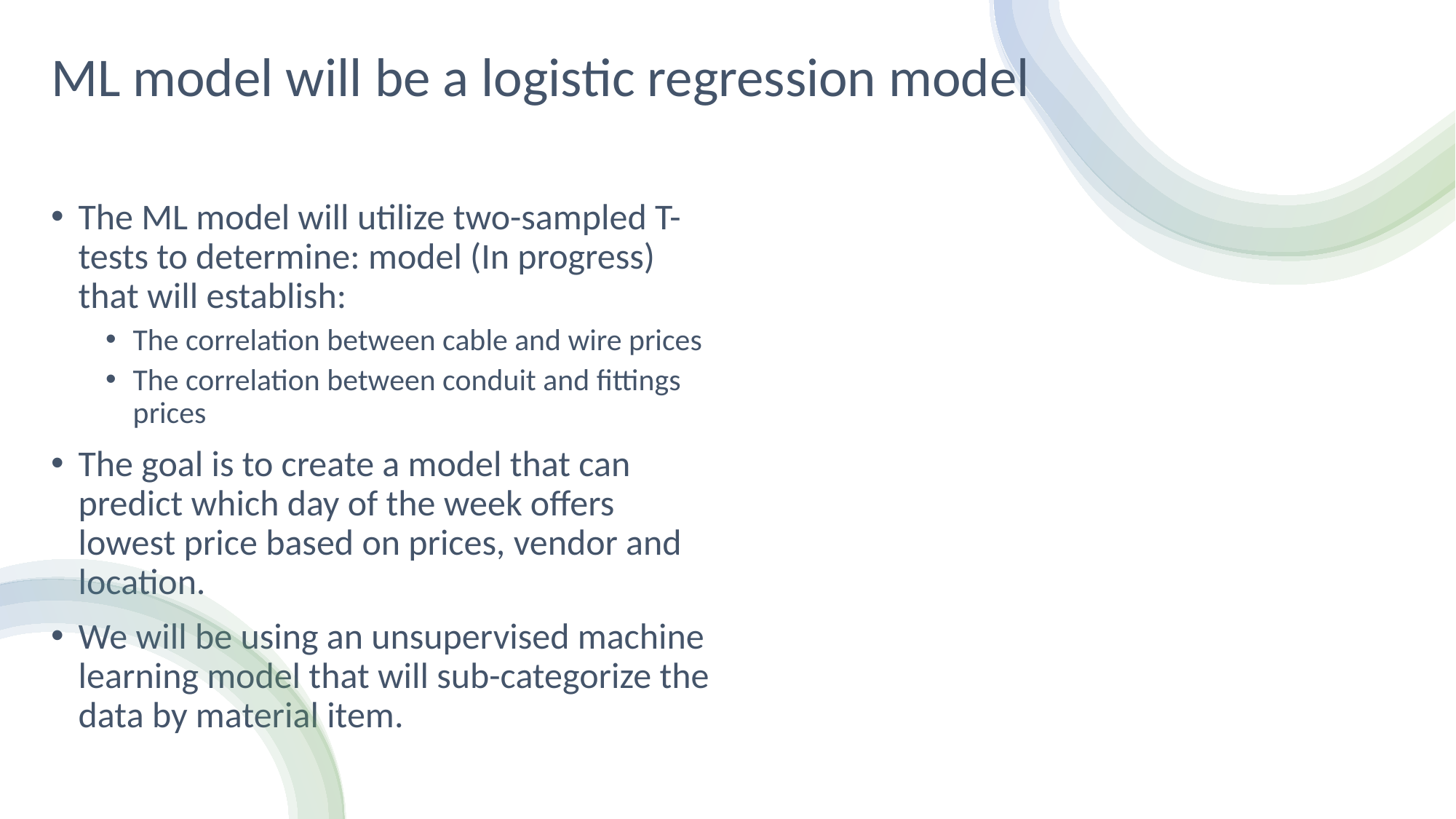

ML model will be a logistic regression model
The ML model will utilize two-sampled T-tests to determine: model (In progress) that will establish:
The correlation between cable and wire prices
The correlation between conduit and fittings prices
The goal is to create a model that can predict which day of the week offers lowest price based on prices, vendor and location.
We will be using an unsupervised machine learning model that will sub-categorize the data by material item.